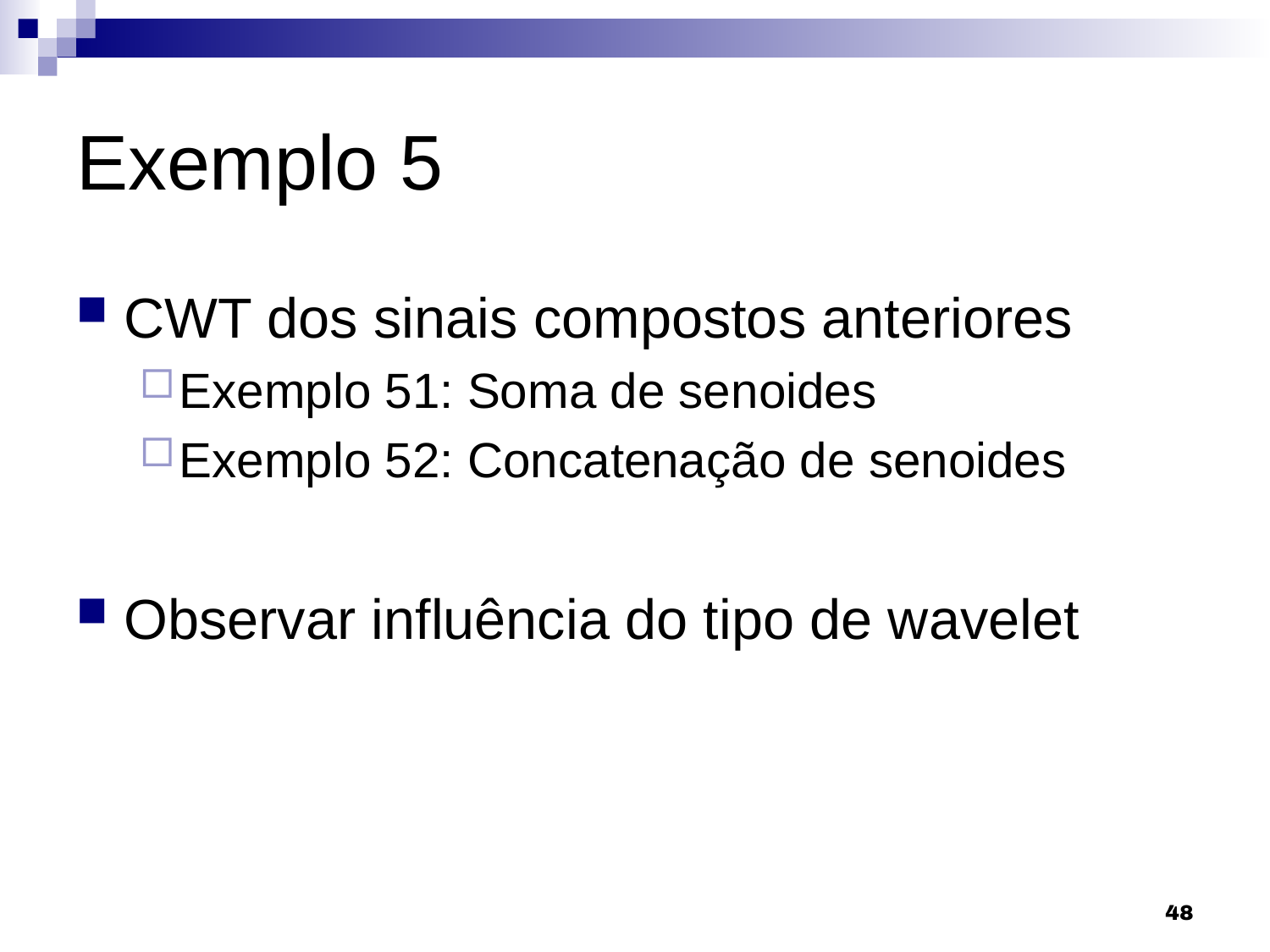

# Exemplo 5
CWT dos sinais compostos anteriores
Exemplo 51: Soma de senoides
Exemplo 52: Concatenação de senoides

Observar influência do tipo de wavelet
48